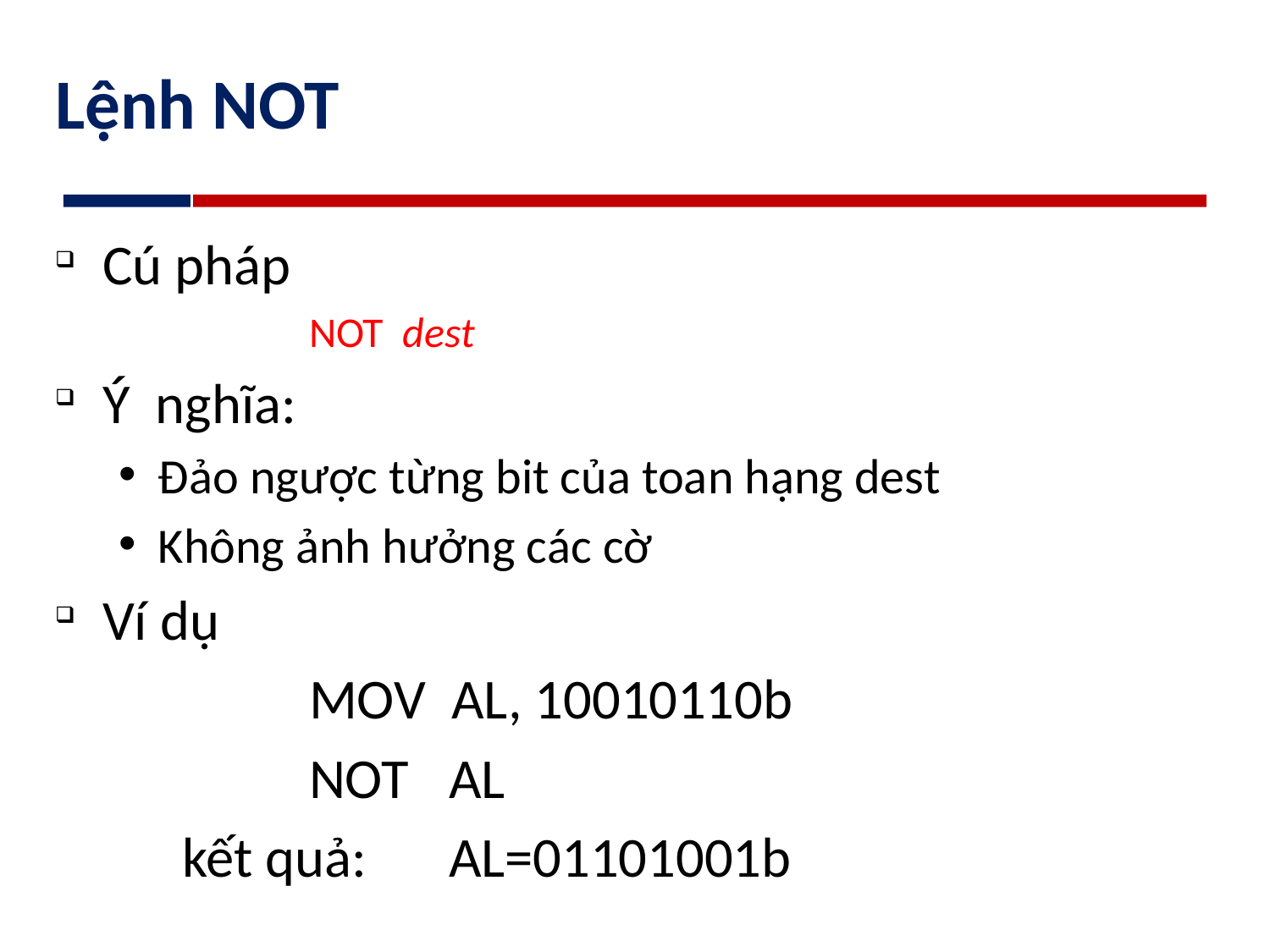

# Lệnh NOT
Cú pháp
	NOT  dest
Ý  nghĩa:
Đảo ngược từng bit của toan hạng dest
Không ảnh hưởng các cờ
Ví dụ
		MOV  AL, 10010110b
		NOT 	 AL
	kết quả: 	 AL=01101001b